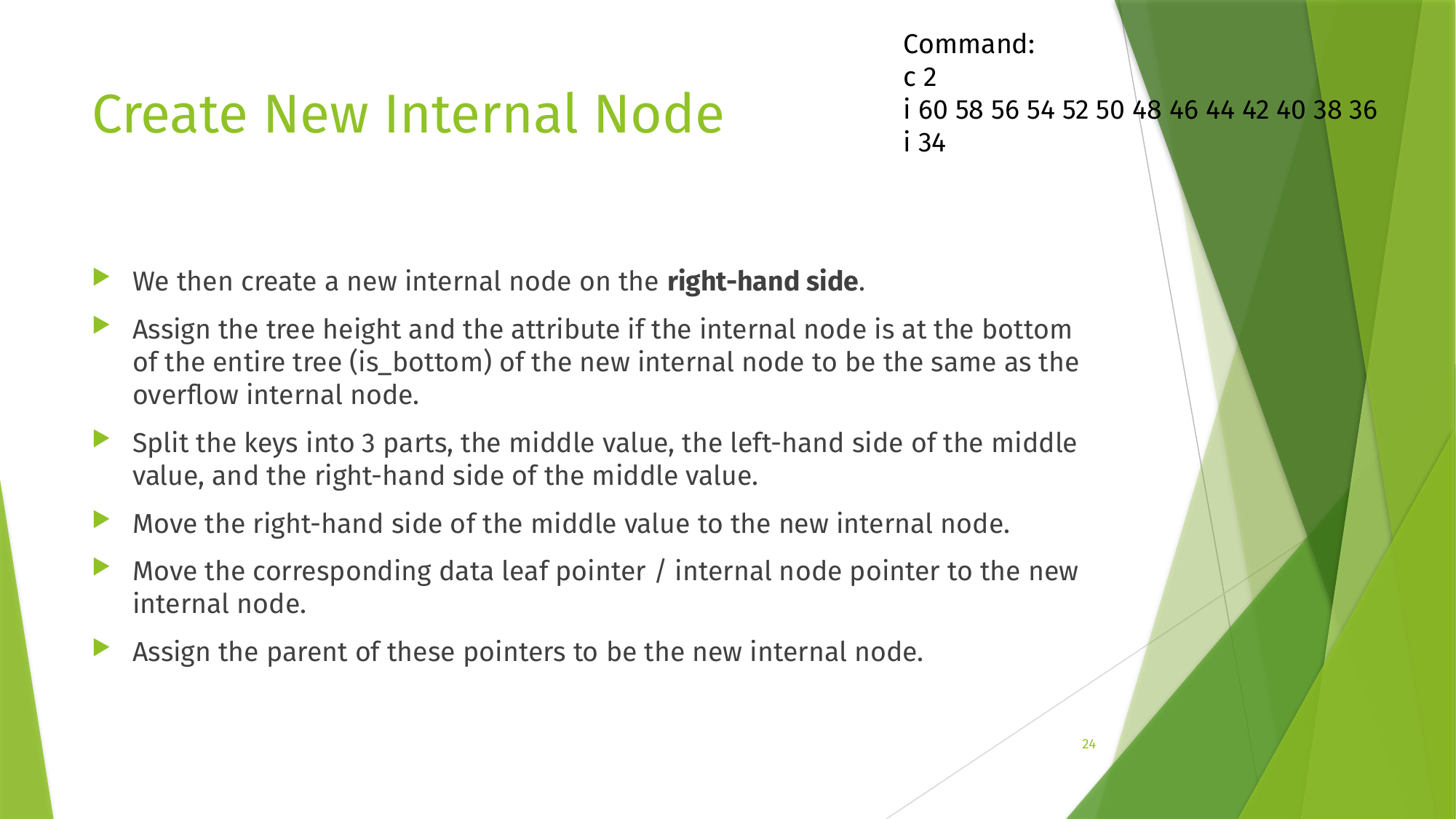

Command:
c 2
i 60 58 56 54 52 50 48 46 44 42 40 38 36
i 34
# Create New Internal Node
We then create a new internal node on the right-hand side.
Assign the tree height and the attribute if the internal node is at the bottom of the entire tree (is_bottom) of the new internal node to be the same as the overflow internal node.
Split the keys into 3 parts, the middle value, the left-hand side of the middle value, and the right-hand side of the middle value.
Move the right-hand side of the middle value to the new internal node.
Move the corresponding data leaf pointer / internal node pointer to the new internal node.
Assign the parent of these pointers to be the new internal node.
24